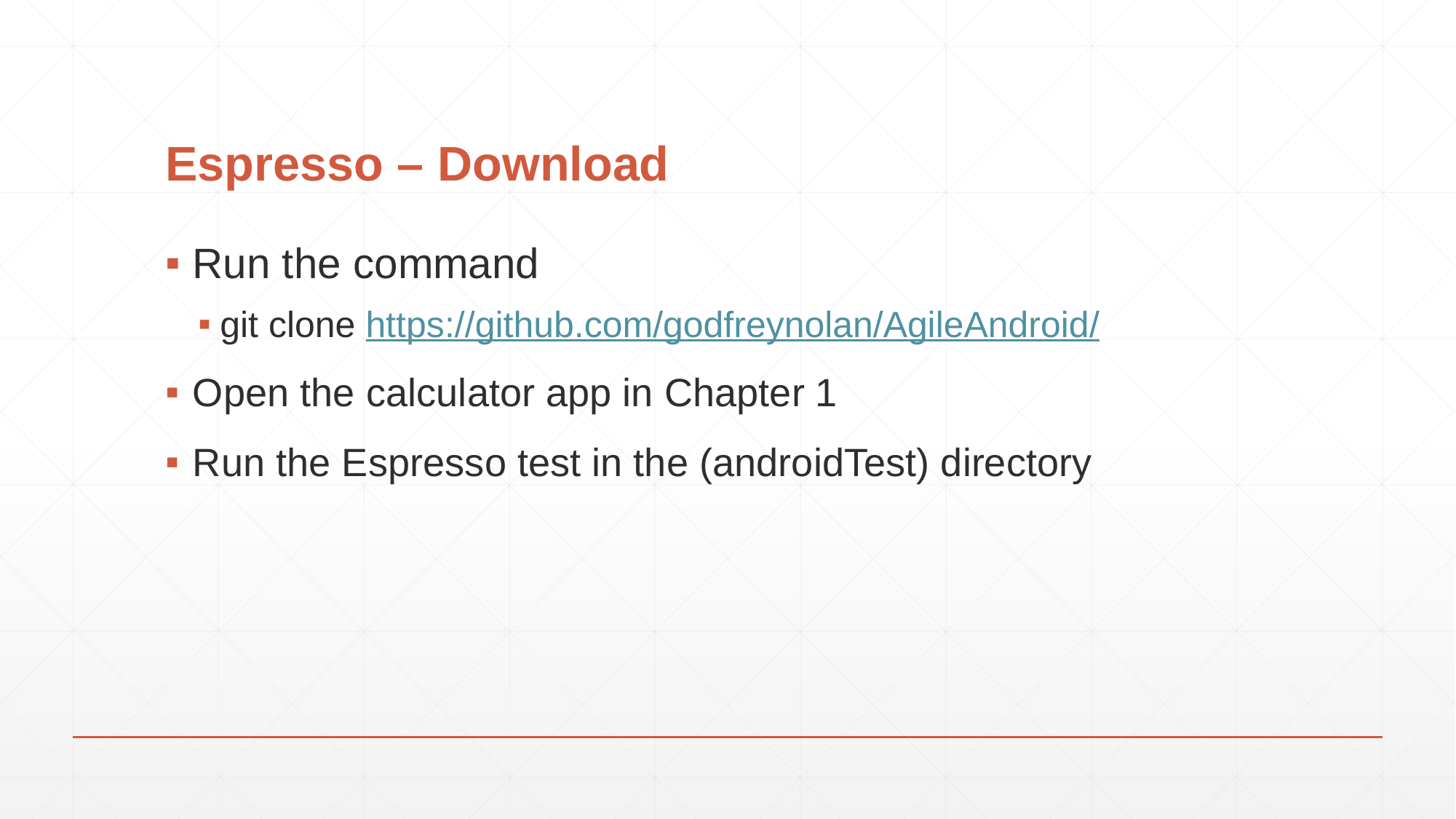

# Espresso – Download
Run the command
git clone https://github.com/godfreynolan/AgileAndroid/
Open the calculator app in Chapter 1
Run the Espresso test in the (androidTest) directory